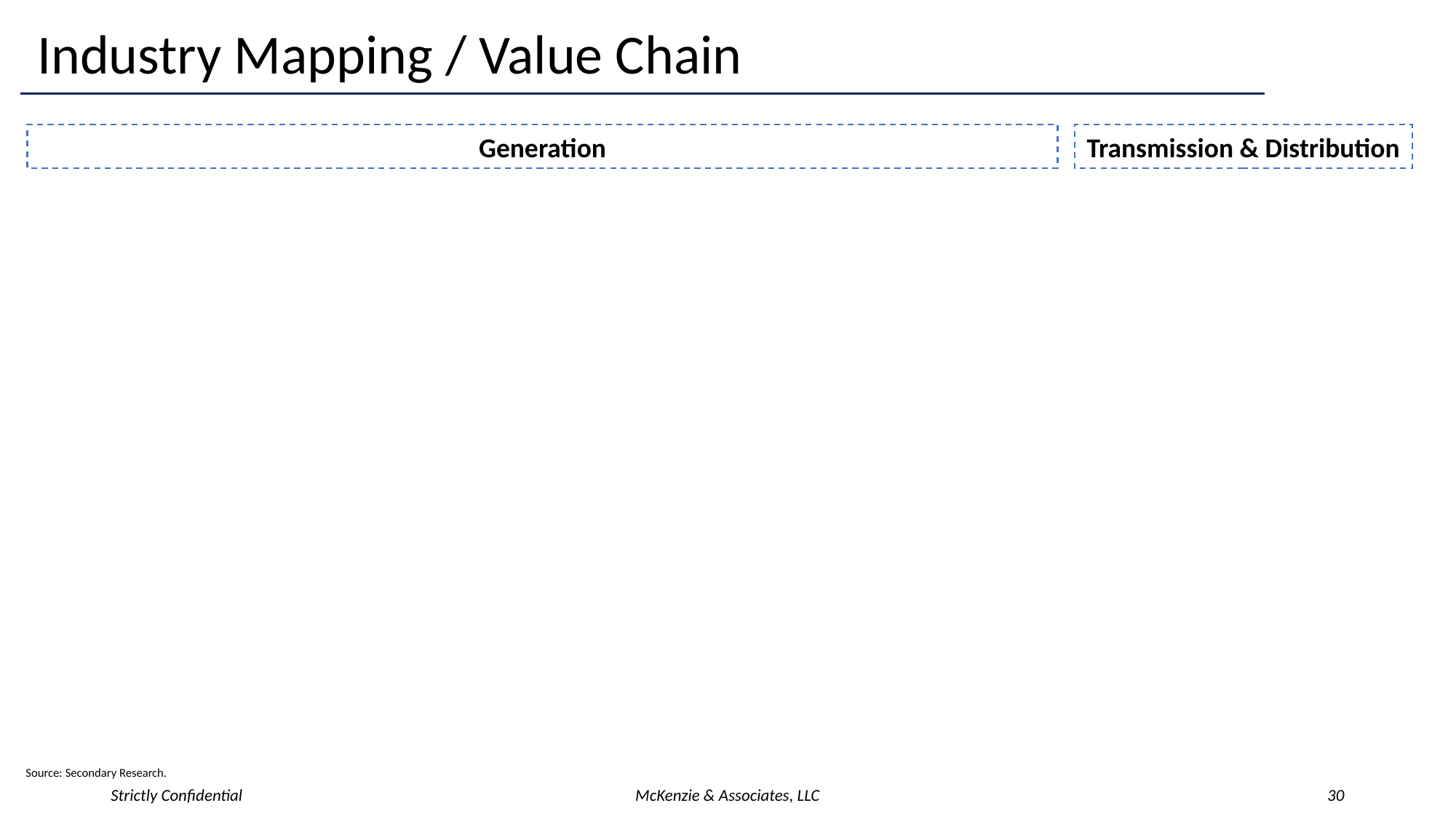

# Industry Mapping / Value Chain
Generation
Transmission & Distribution
Source: Secondary Research.
Strictly Confidential
McKenzie & Associates, LLC
30